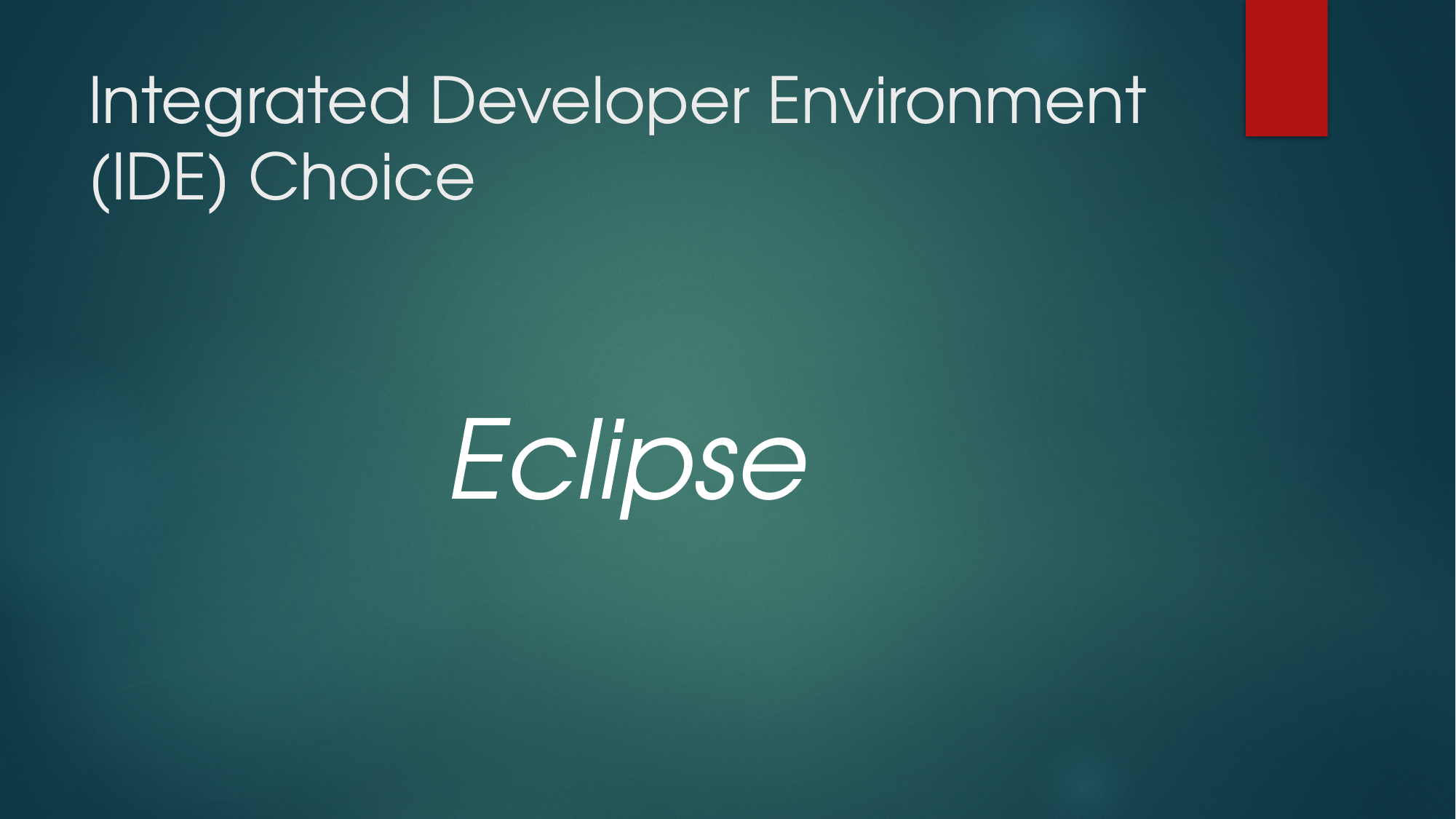

# Integrated Developer Environment (IDE) Choice

Eclipse